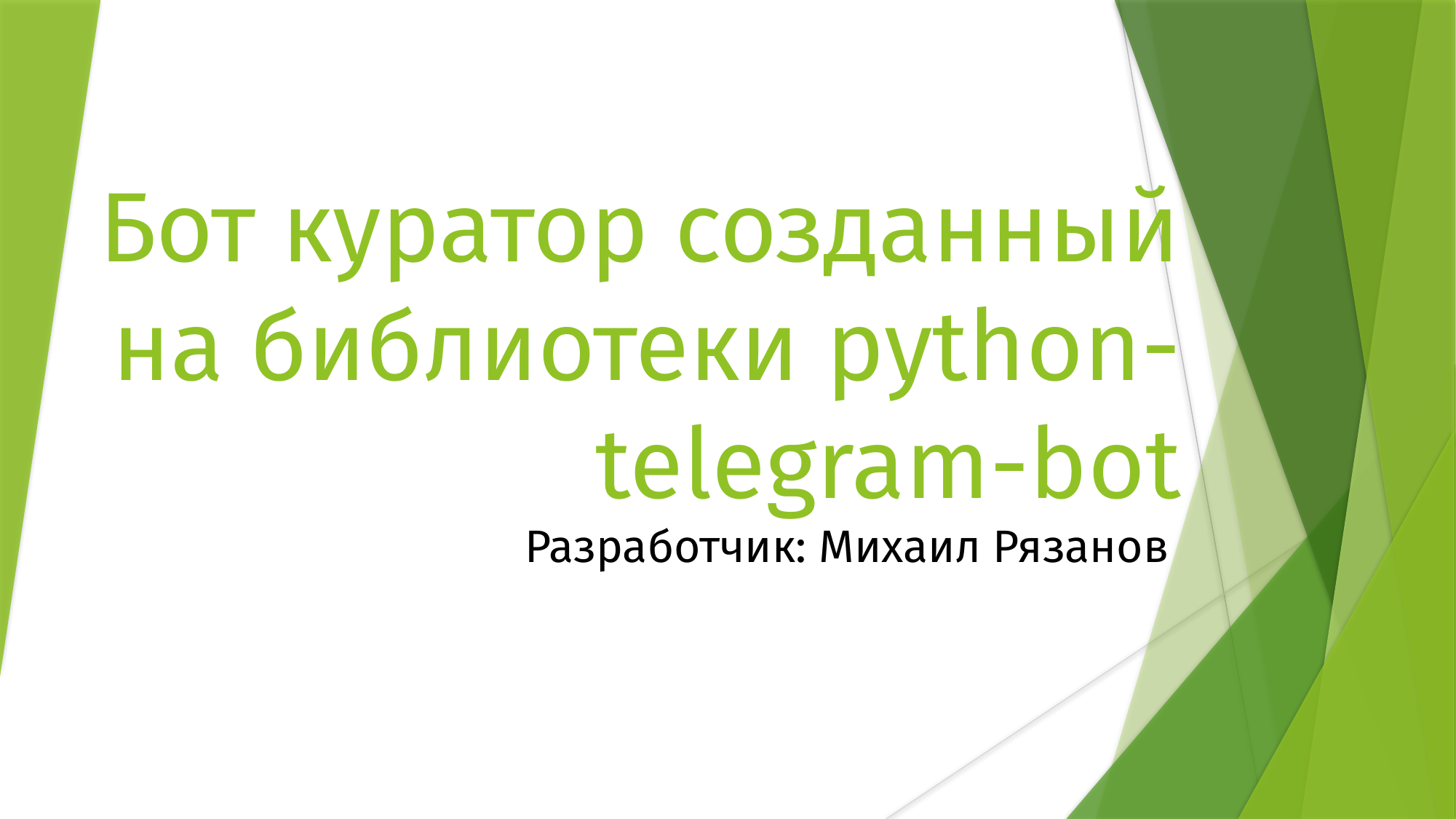

# Бот куратор созданный на библиотеки python-telegram-bot
Разработчик: Михаил Рязанов